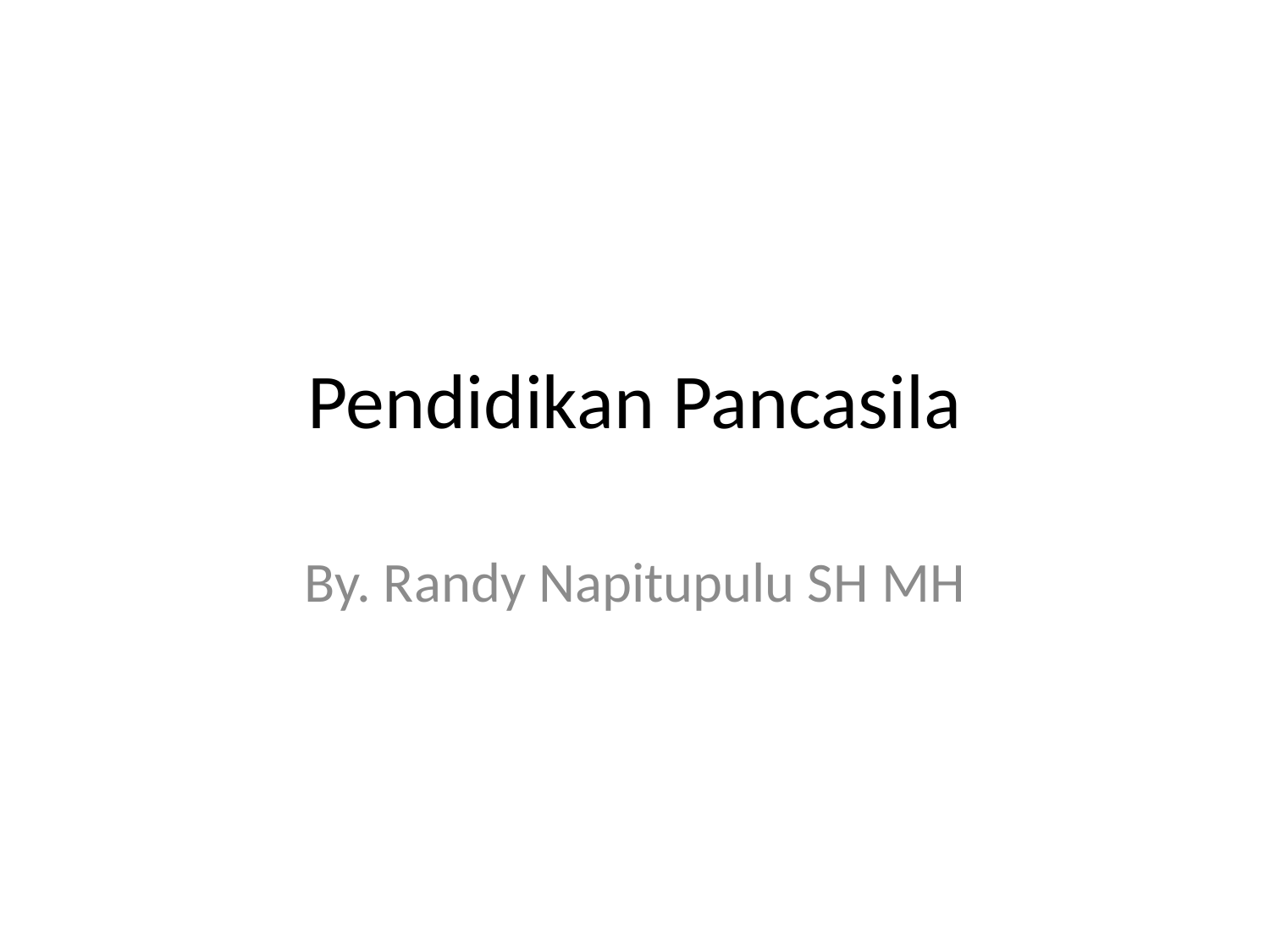

# Pendidikan Pancasila
By. Randy Napitupulu SH MH